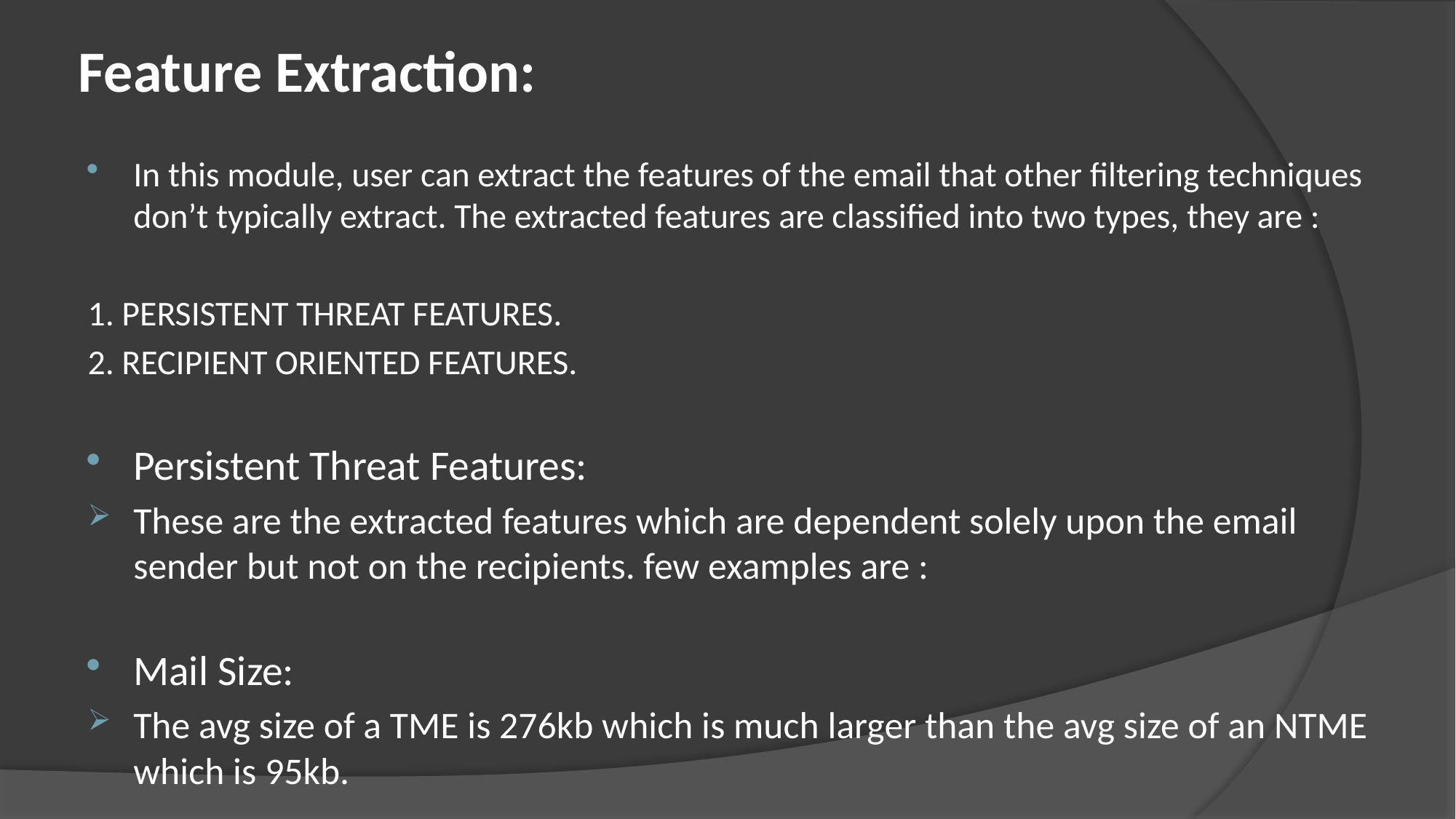

# Feature Extraction:
In this module, user can extract the features of the email that other filtering techniques don’t typically extract. The extracted features are classified into two types, they are :

	1. PERSISTENT THREAT FEATURES.
	2. RECIPIENT ORIENTED FEATURES.

Persistent Threat Features:
These are the extracted features which are dependent solely upon the email sender but not on the recipients. few examples are :

Mail Size:
The avg size of a TME is 276kb which is much larger than the avg size of an NTME which is 95kb.